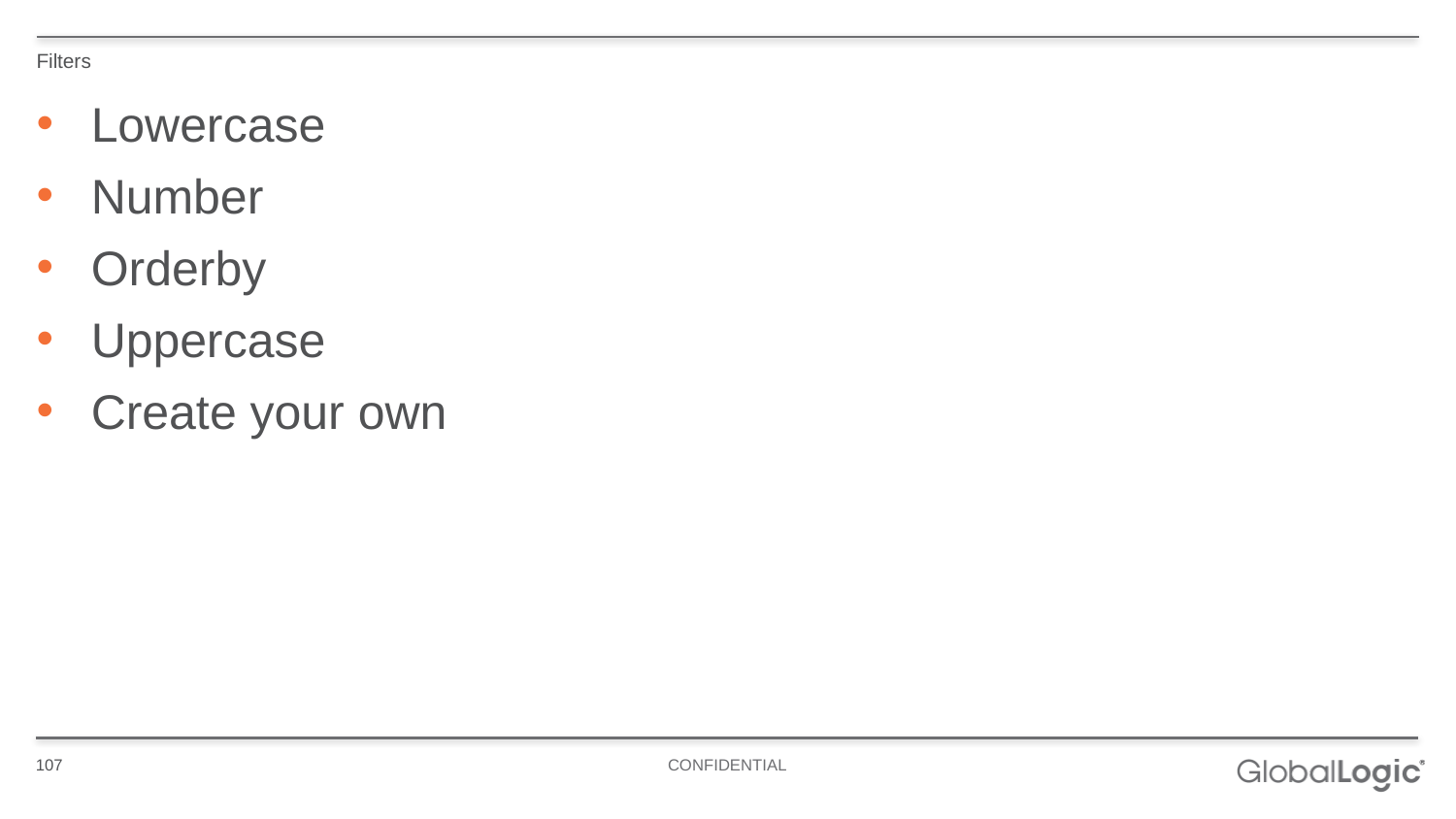

Filters
Lowercase
Number
Orderby
Uppercase
Create your own filter